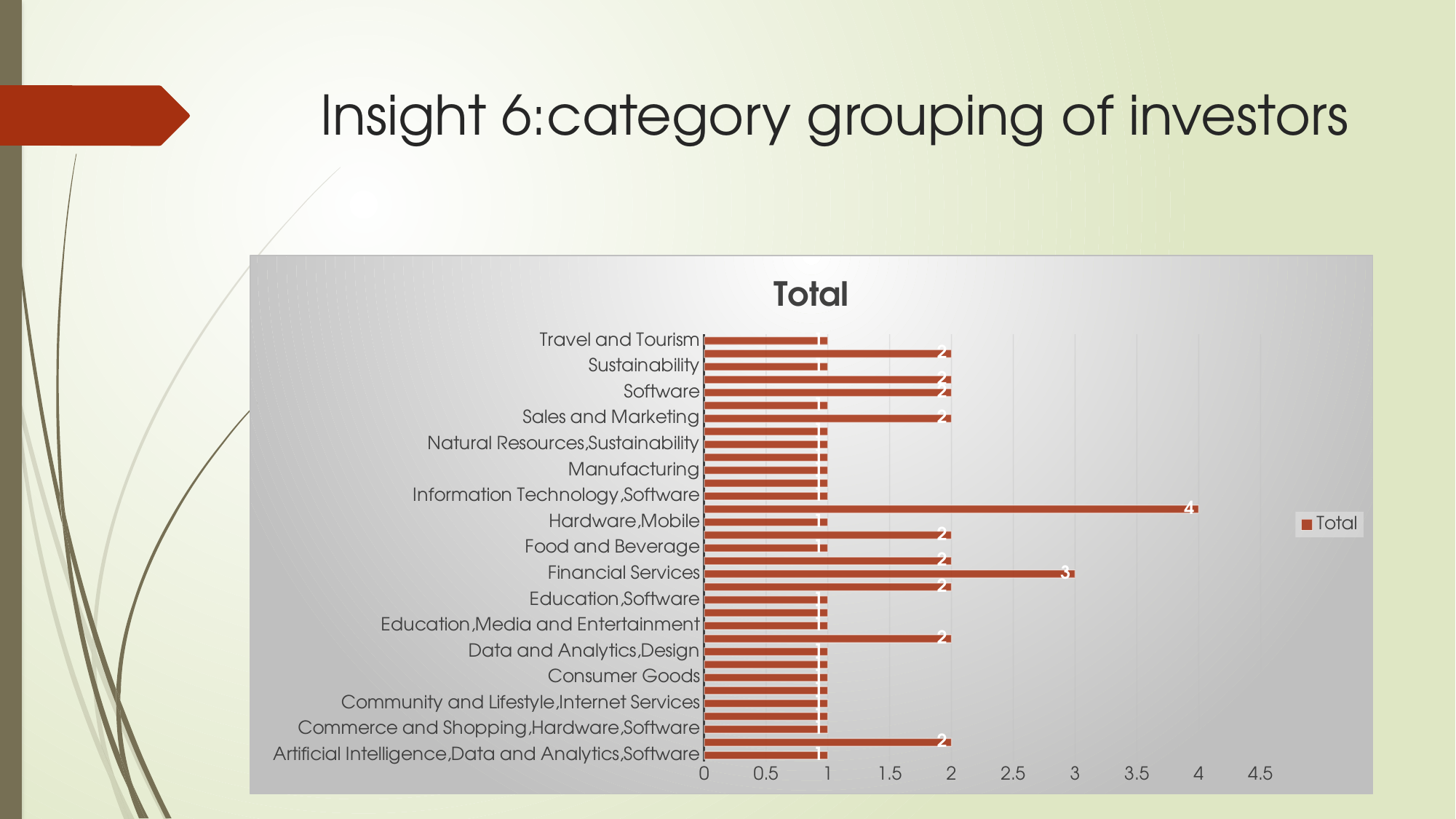

# Insight 6:category grouping of investors

### Chart:

| Category | Total |
|---|---|
| Artificial Intelligence,Data and Analytics,Software | 1.0 |
| Commerce and Shopping | 2.0 |
| Commerce and Shopping,Hardware,Software | 1.0 |
| Commerce and Shopping,Sports | 1.0 |
| Community and Lifestyle,Internet Services | 1.0 |
| Community and Lifestyle,Media and Entertainment,Software | 1.0 |
| Consumer Goods | 1.0 |
| Content and Publishing,Media and Entertainment | 1.0 |
| Data and Analytics,Design | 1.0 |
| Design | 2.0 |
| Education,Media and Entertainment | 1.0 |
| Education,Science and Engineering | 1.0 |
| Education,Software | 1.0 |
| Energy,Sustainability | 2.0 |
| Financial Services | 3.0 |
| Financial Services,Lending and Investments | 2.0 |
| Food and Beverage | 1.0 |
| Gaming | 2.0 |
| Hardware,Mobile | 1.0 |
| Health Care | 4.0 |
| Information Technology,Software | 1.0 |
| Internet Services,Media and Entertainment | 1.0 |
| Manufacturing | 1.0 |
| Manufacturing,Science and Engineering | 1.0 |
| Natural Resources,Sustainability | 1.0 |
| Platforms | 1.0 |
| Sales and Marketing | 2.0 |
| Sales and Marketing,Software | 1.0 |
| Software | 2.0 |
| Sports | 2.0 |
| Sustainability | 1.0 |
| Transportation | 2.0 |
| Travel and Tourism | 1.0 |